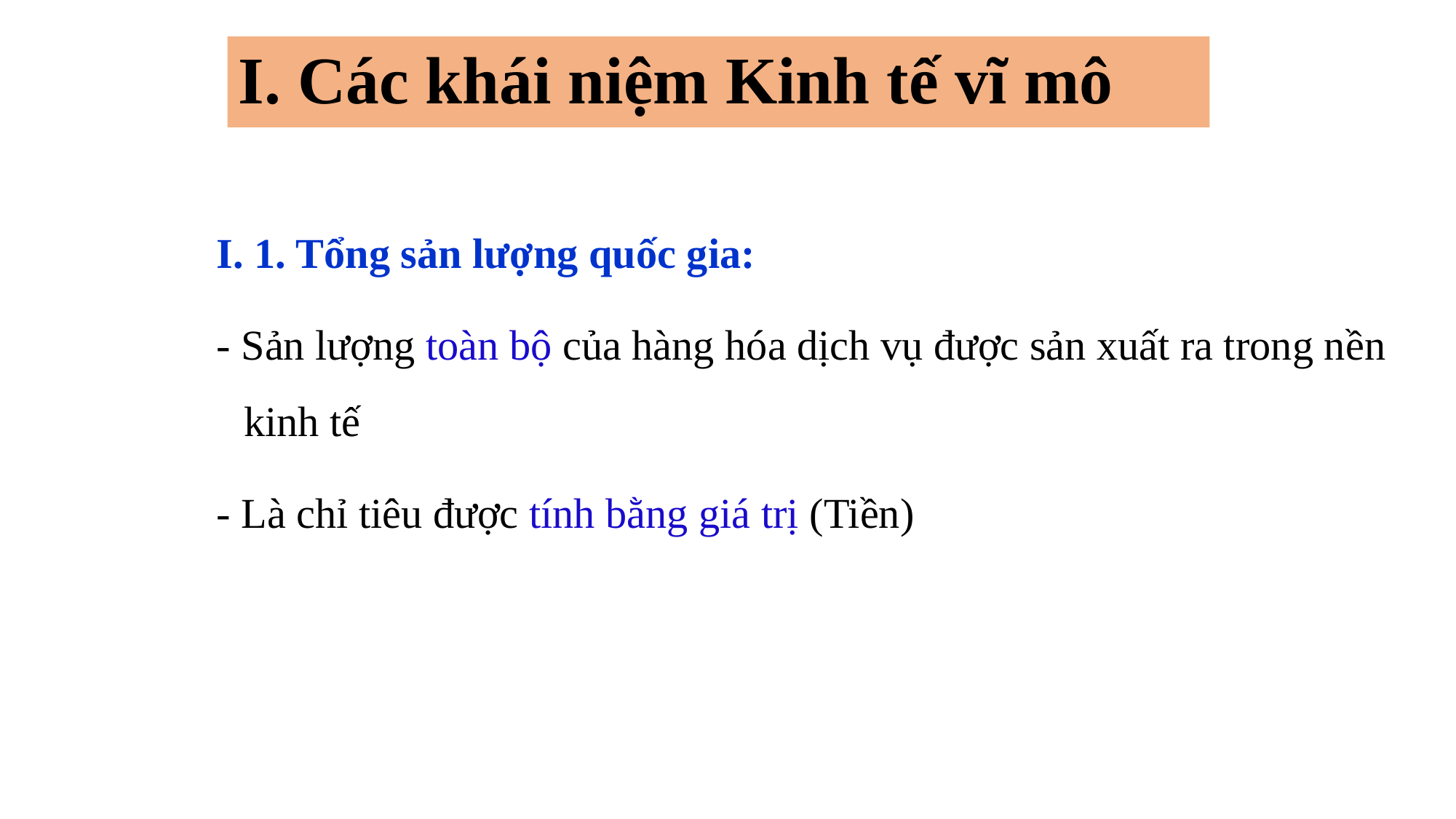

# I. Các khái niệm Kinh tế vĩ mô
I. 1. Tổng sản lượng quốc gia:
- Sản lượng toàn bộ của hàng hóa dịch vụ được sản xuất ra trong nền kinh tế
- Là chỉ tiêu được tính bằng giá trị (Tiền)